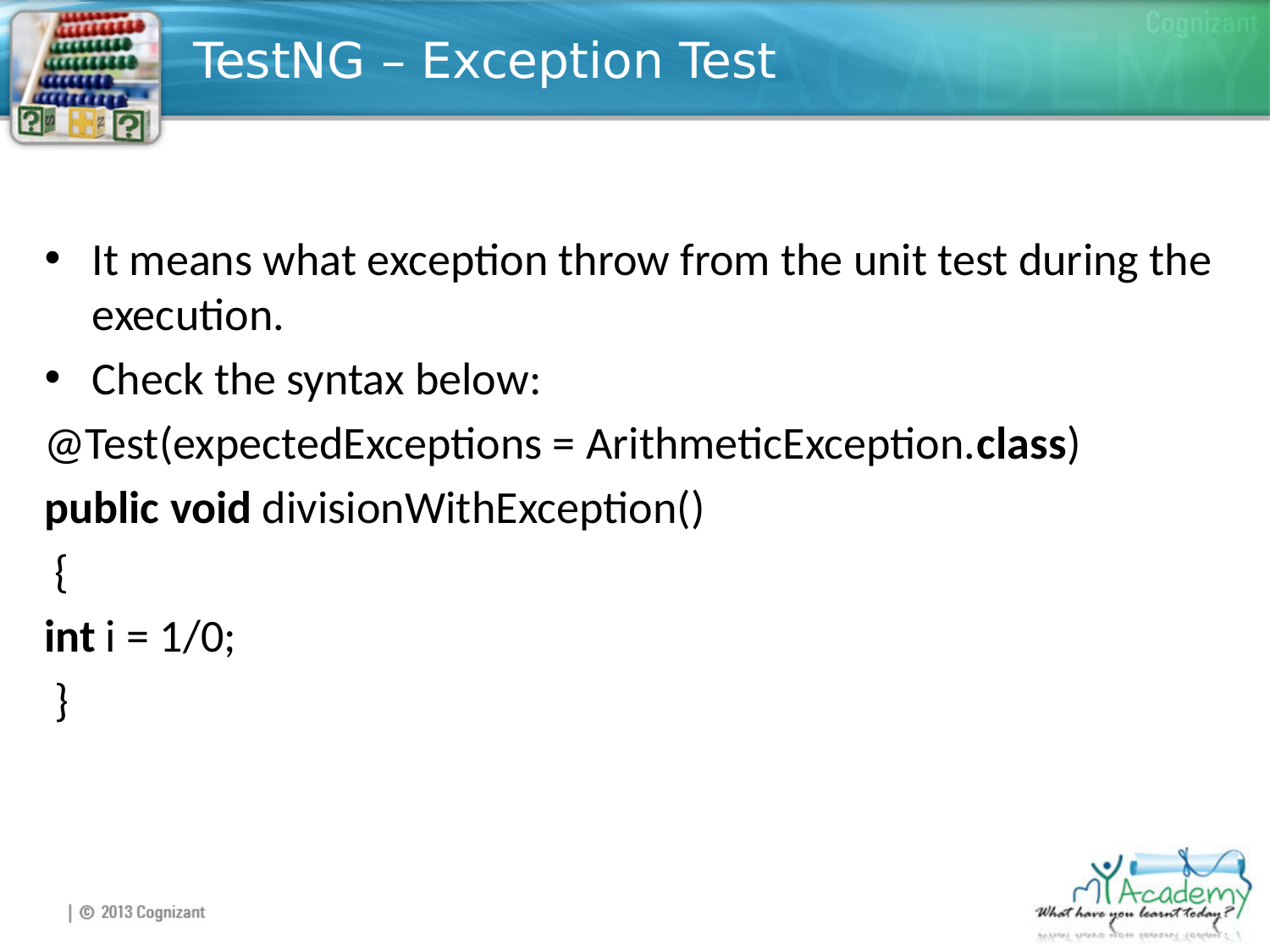

# TestNG – Exception Test
It means what exception throw from the unit test during the execution.
Check the syntax below:
@Test(expectedExceptions = ArithmeticException.class)
public void divisionWithException()
 {
int i = 1/0;
 }